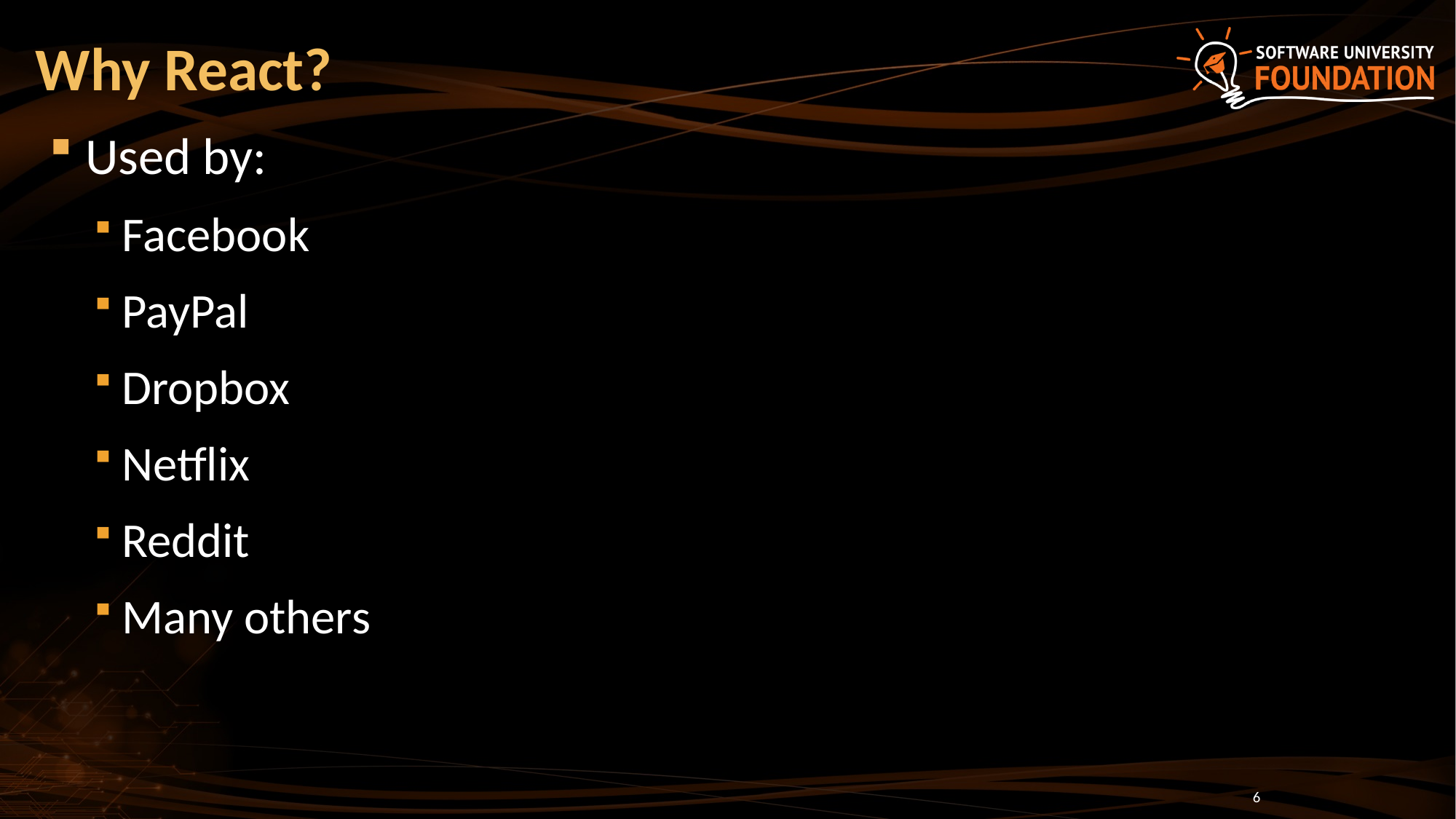

# Why React?
Used by:
Facebook
PayPal
Dropbox
Netflix
Reddit
Many others
6